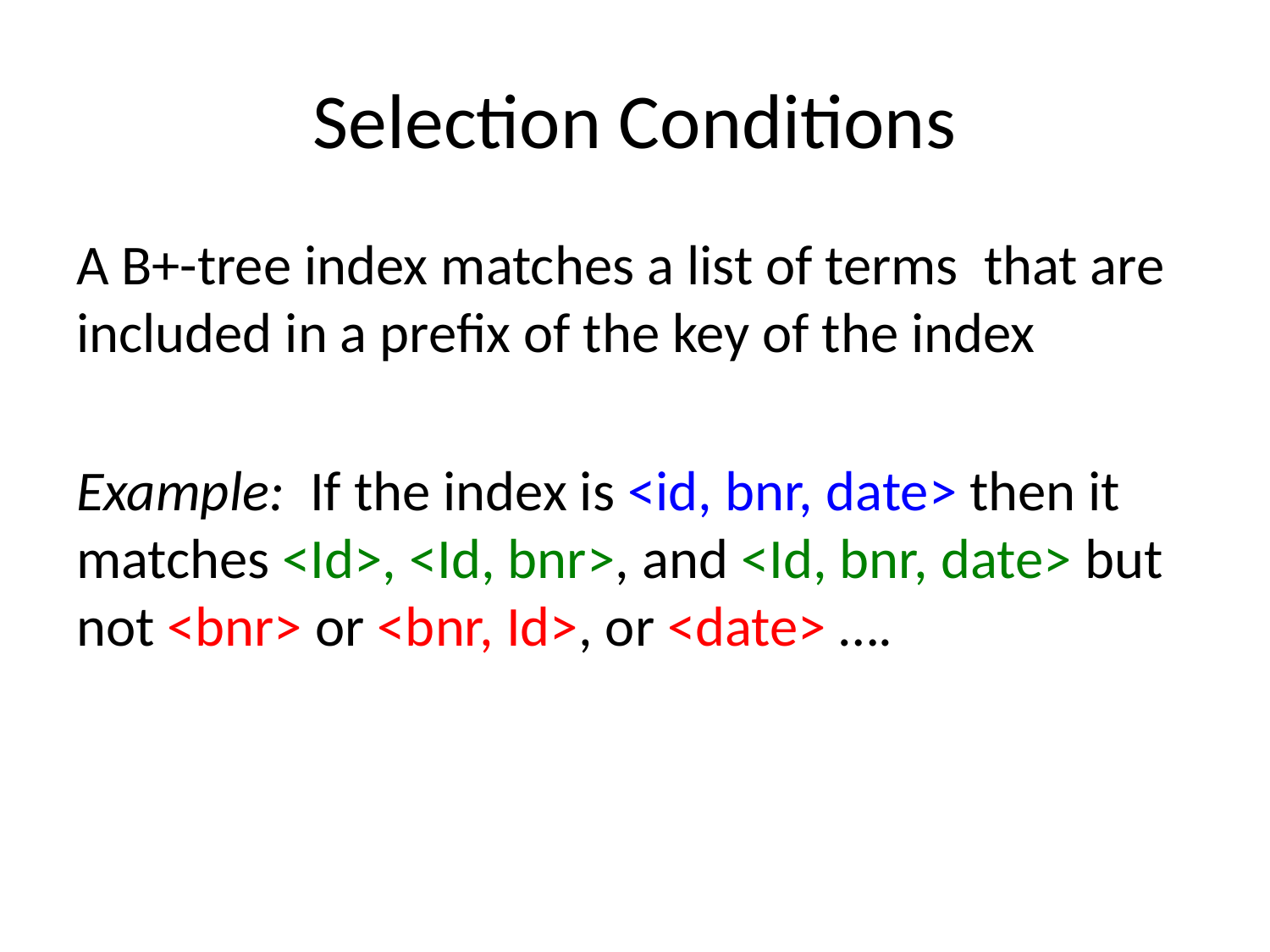

# Selection Conditions
A B+-tree index matches a list of terms  that are included in a prefix of the key of the index

Example:  If the index is <id, bnr, date> then it matches <Id>, <Id, bnr>, and <Id, bnr, date> but not <bnr> or <bnr, Id>, or <date> ….